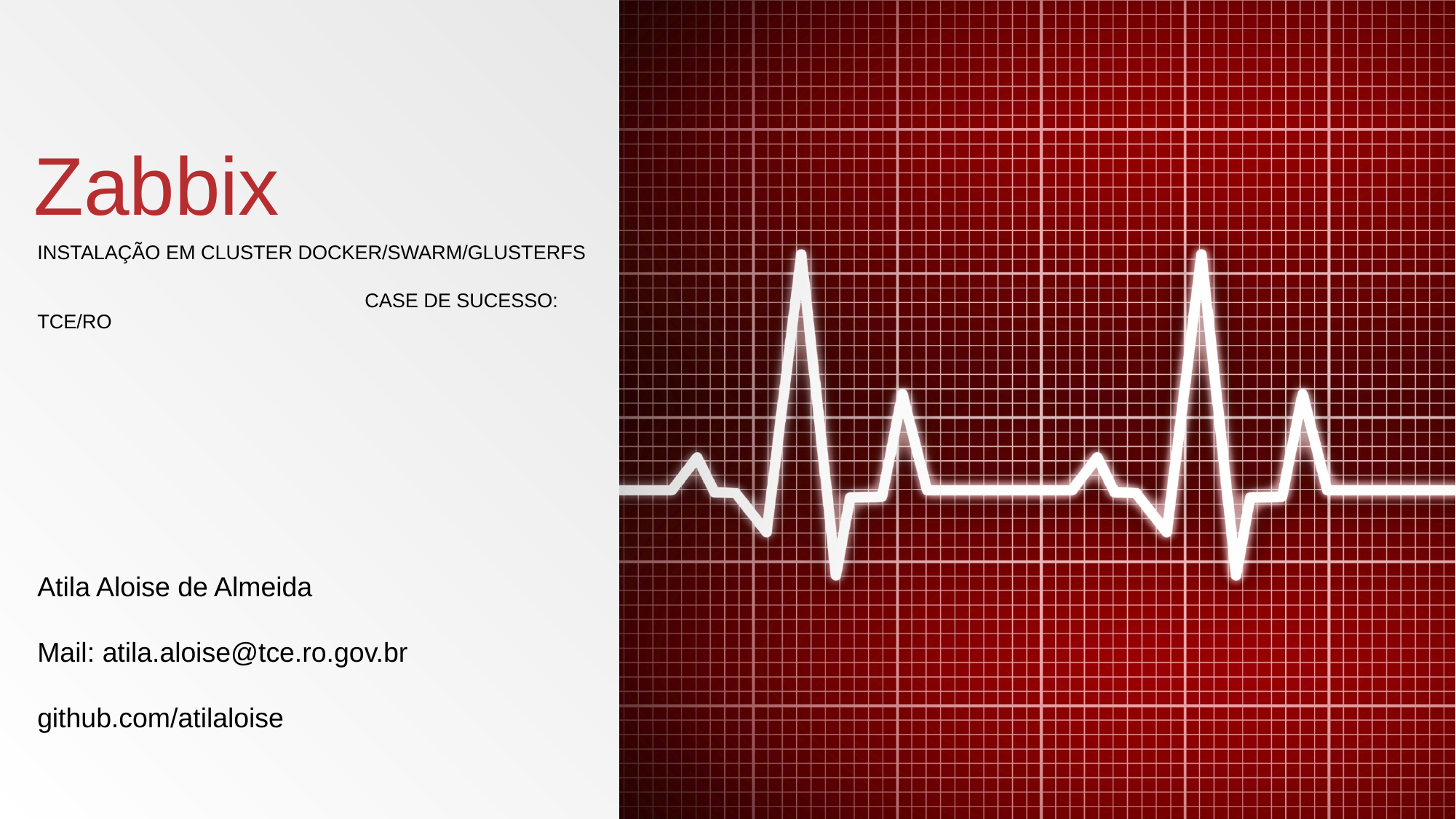

# Zabbix
Instalação em cluster Docker/Swarm/GlusterFs
			Case de sucesso: TCE/RO
Atila Aloise de Almeida

Mail: atila.aloise@tce.ro.gov.br

github.com/atilaloise